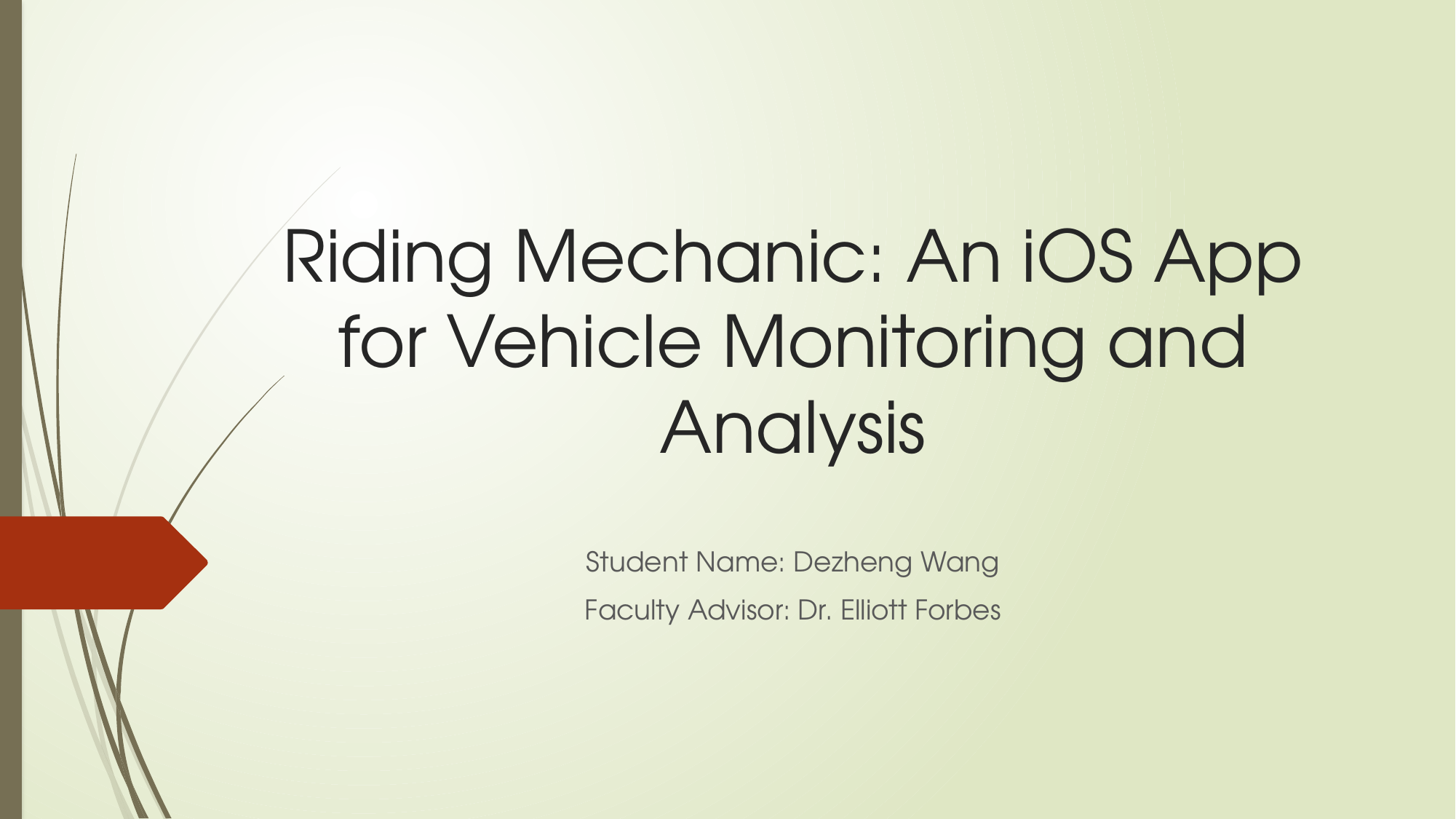

# Riding Mechanic: An iOS App for Vehicle Monitoring and Analysis
Student Name: Dezheng Wang
Faculty Advisor: Dr. Elliott Forbes